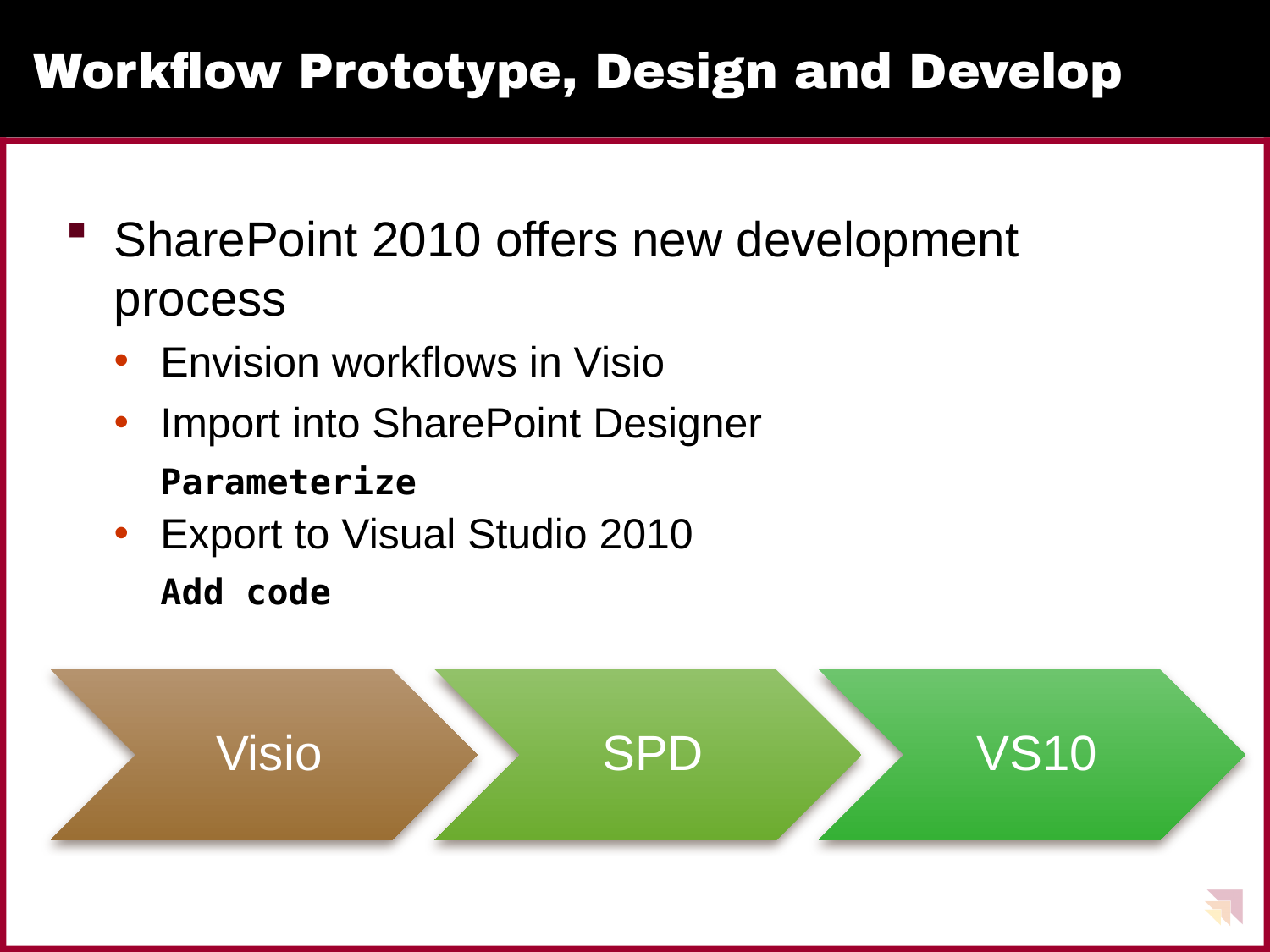

# Workflow Prototype, Design and Develop
SharePoint 2010 offers new development process
Envision workflows in Visio
Import into SharePoint Designer
Parameterize
Export to Visual Studio 2010
Add code
Visio
SPD
VS10